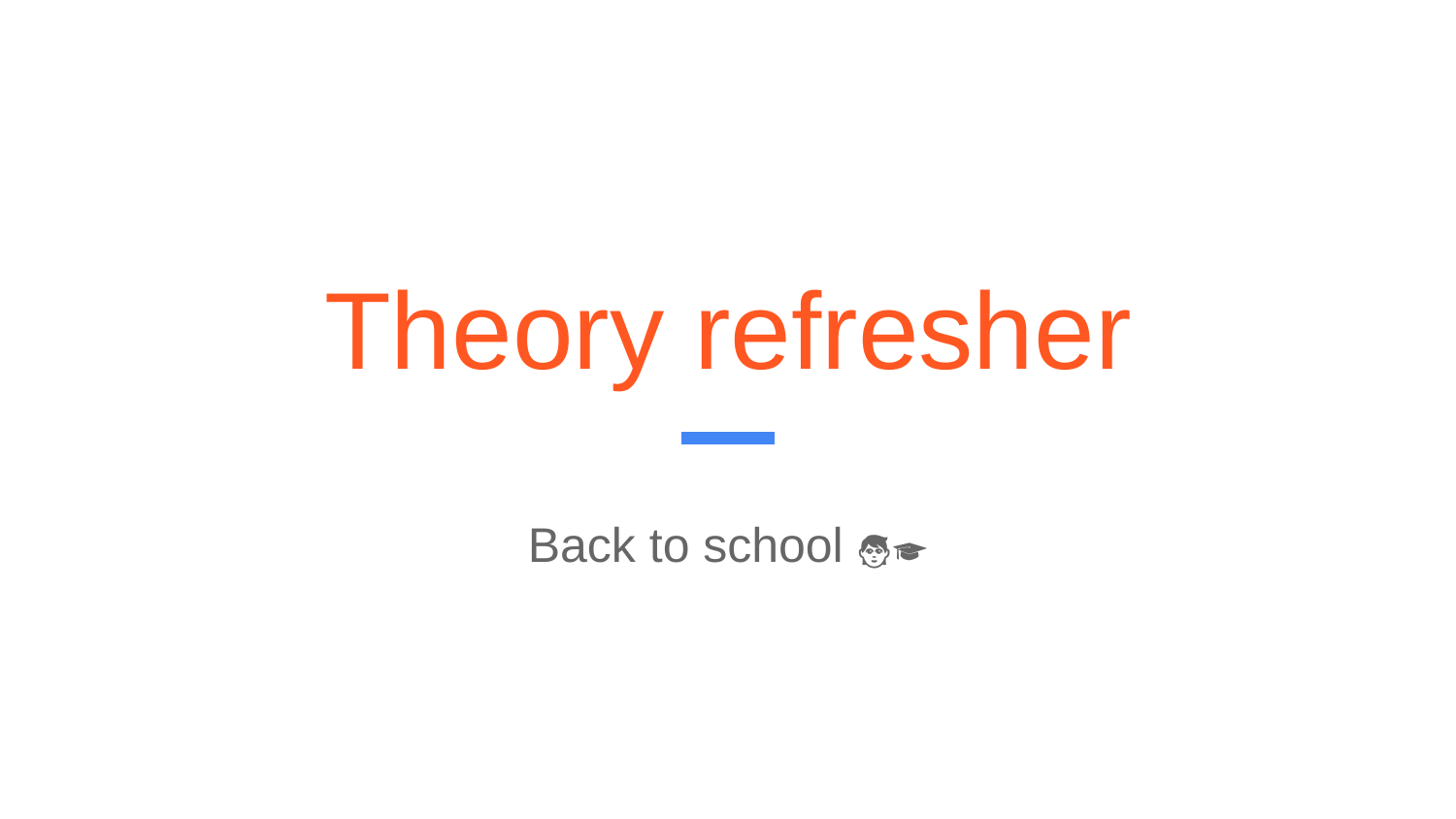

# Theory refresher
Back to school 🧑‍🎓